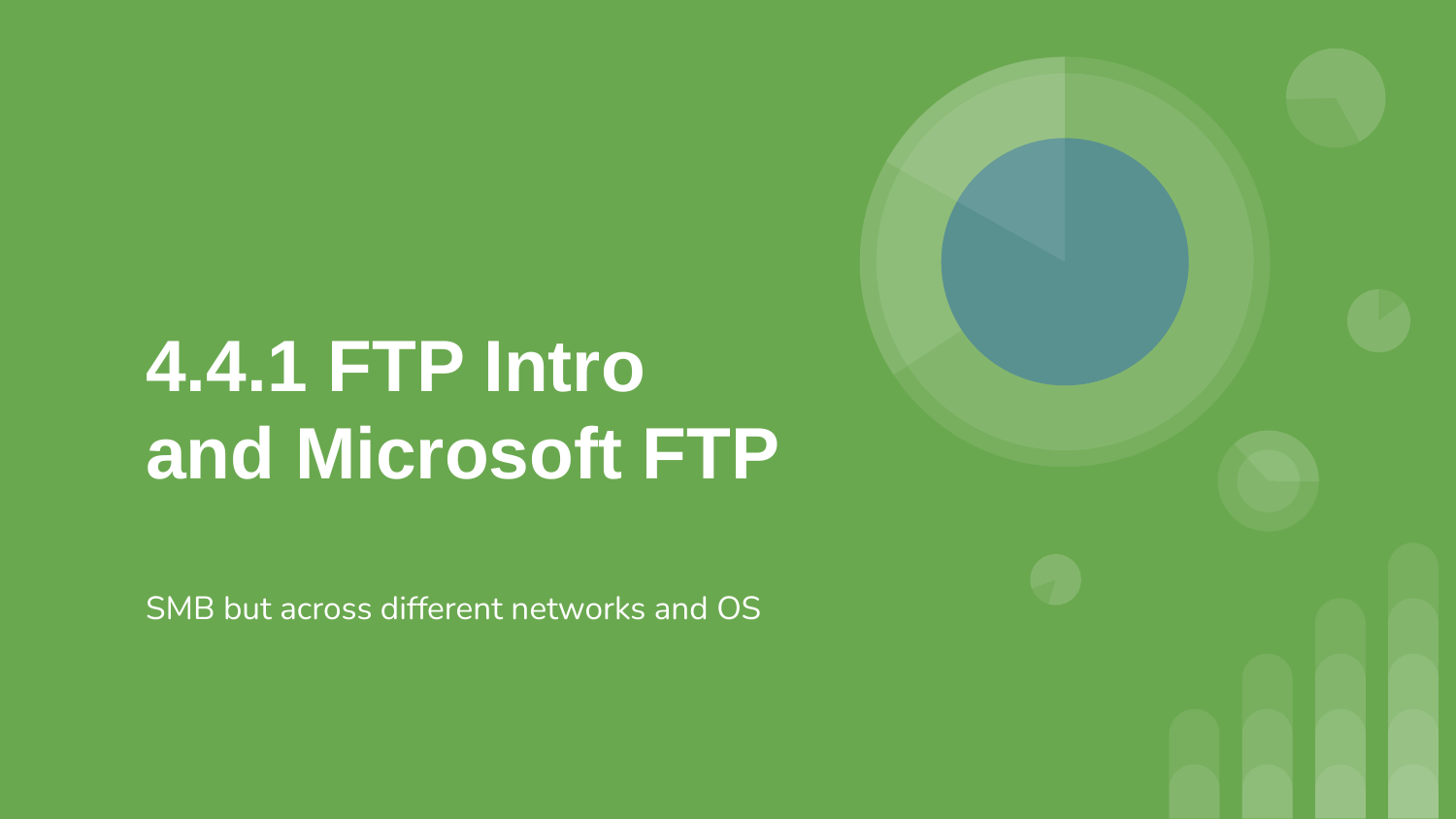

# 4.4.1 FTP Intro and Microsoft FTP
SMB but across different networks and OS